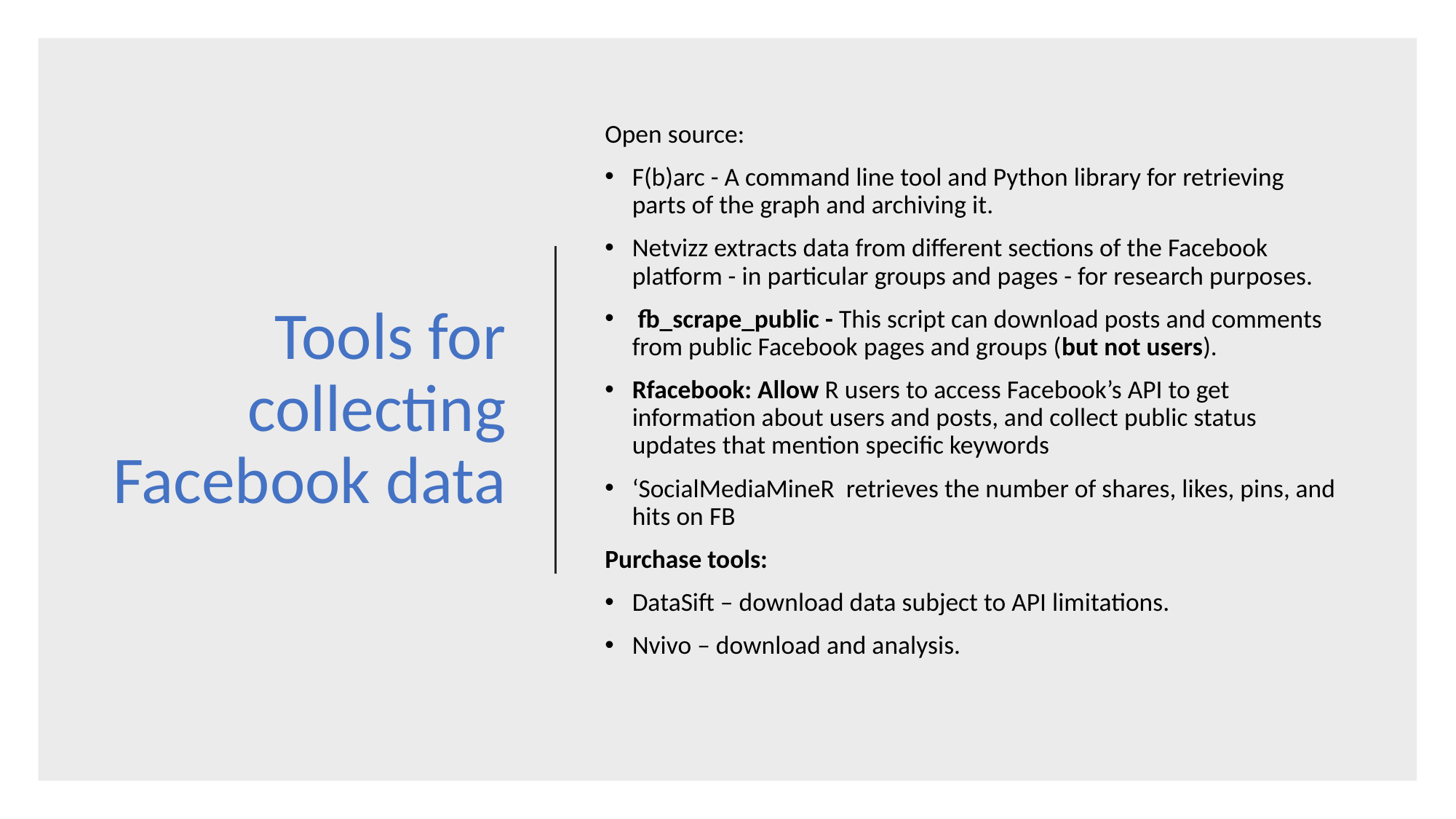

# Tools for collecting Facebook data
Open source:
F(b)arc - A command line tool and Python library for retrieving parts of the graph and archiving it.
Netvizz extracts data from different sections of the Facebook platform - in particular groups and pages - for research purposes.
 fb_scrape_public - This script can download posts and comments from public Facebook pages and groups (but not users).
Rfacebook: Allow R users to access Facebook’s API to get information about users and posts, and collect public status updates that mention specific keywords
‘SocialMediaMineR  retrieves the number of shares, likes, pins, and hits on FB
Purchase tools:
DataSift – download data subject to API limitations.
Nvivo – download and analysis.